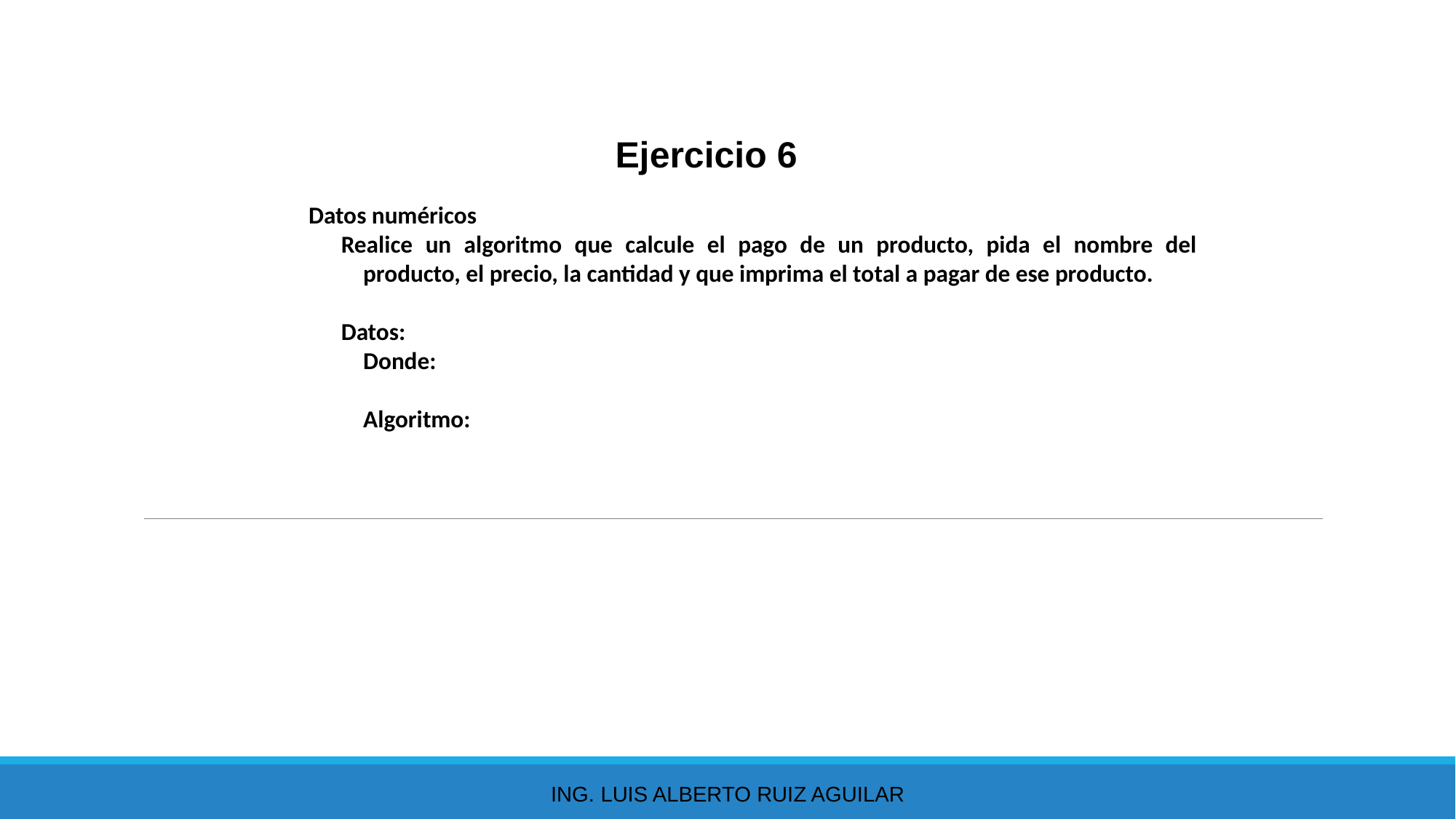

Ejercicio 6
Datos numéricos
Realice un algoritmo que calcule el pago de un producto, pida el nombre del producto, el precio, la cantidad y que imprima el total a pagar de ese producto.

Datos:
Donde:

Algoritmo:
Ing. Luis Alberto Ruiz Aguilar